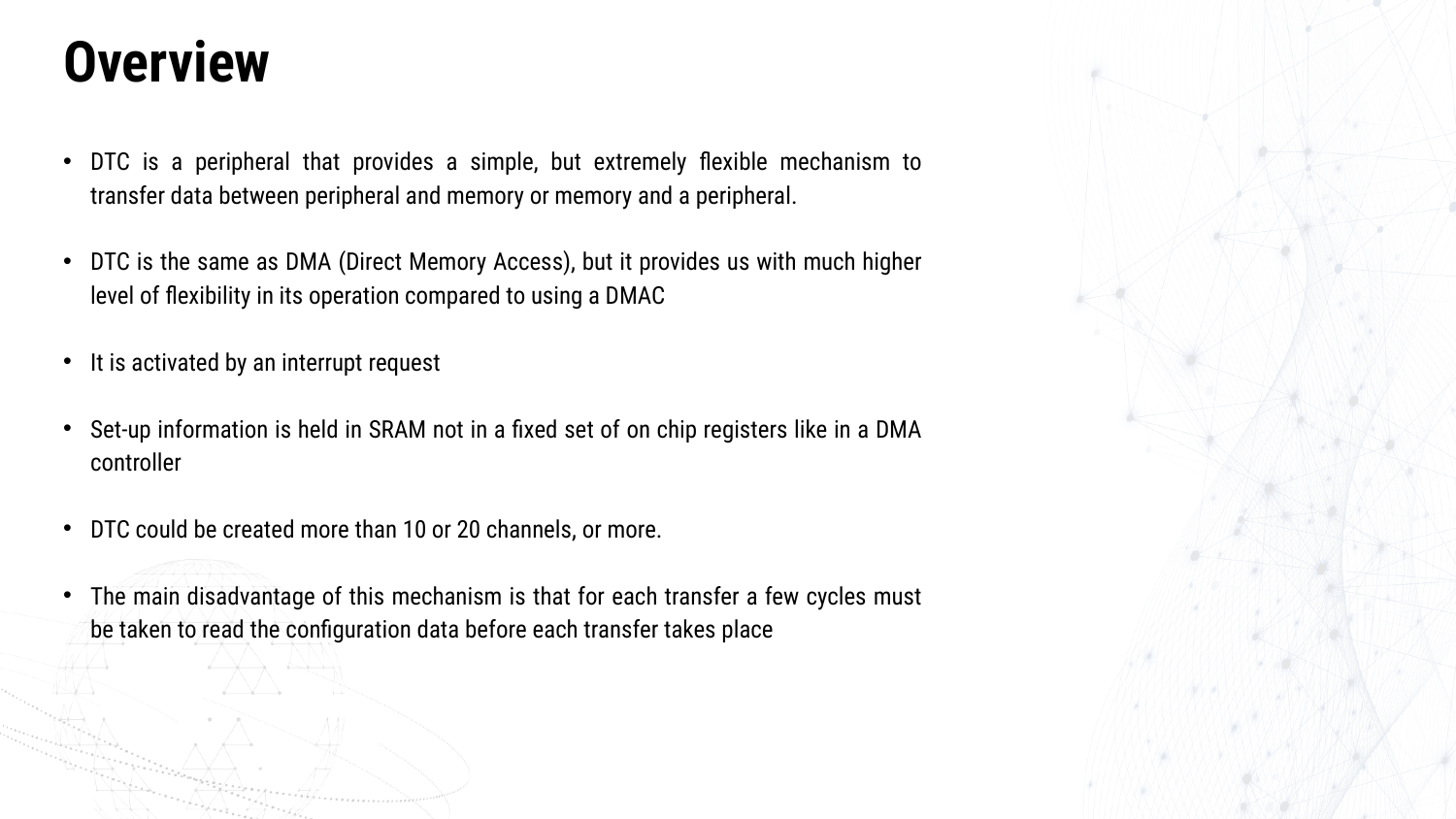

# Overview
DTC is a peripheral that provides a simple, but extremely flexible mechanism to transfer data between peripheral and memory or memory and a peripheral.

DTC is the same as DMA (Direct Memory Access), but it provides us with much higher level of flexibility in its operation compared to using a DMAC

It is activated by an interrupt request

Set-up information is held in SRAM not in a fixed set of on chip registers like in a DMA controller

DTC could be created more than 10 or 20 channels, or more.

The main disadvantage of this mechanism is that for each transfer a few cycles must be taken to read the configuration data before each transfer takes place